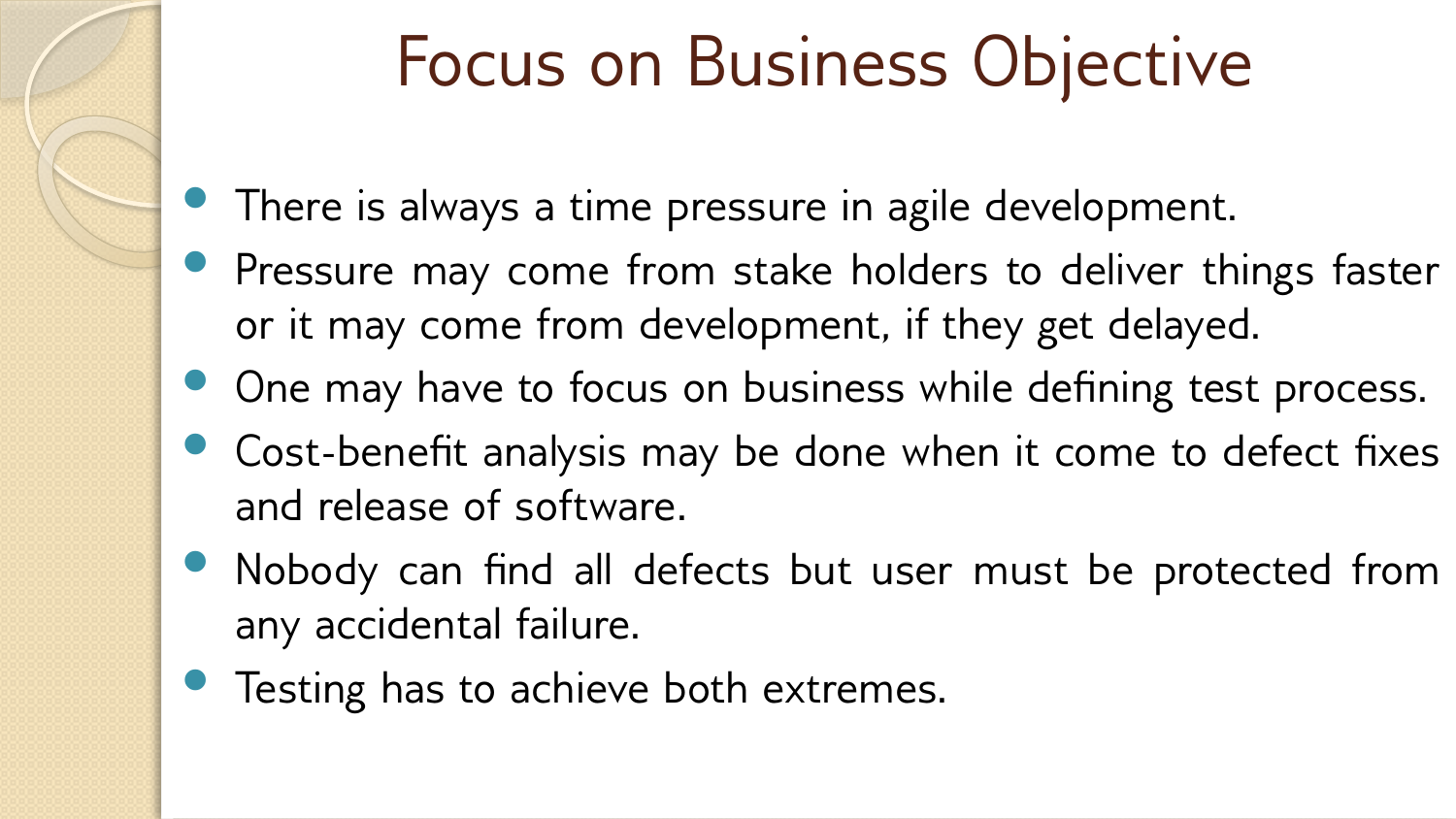

# Focus on Business Objective
There is always a time pressure in agile development.
Pressure may come from stake holders to deliver things faster or it may come from development, if they get delayed.
One may have to focus on business while defining test process.
Cost-benefit analysis may be done when it come to defect fixes and release of software.
Nobody can find all defects but user must be protected from any accidental failure.
Testing has to achieve both extremes.